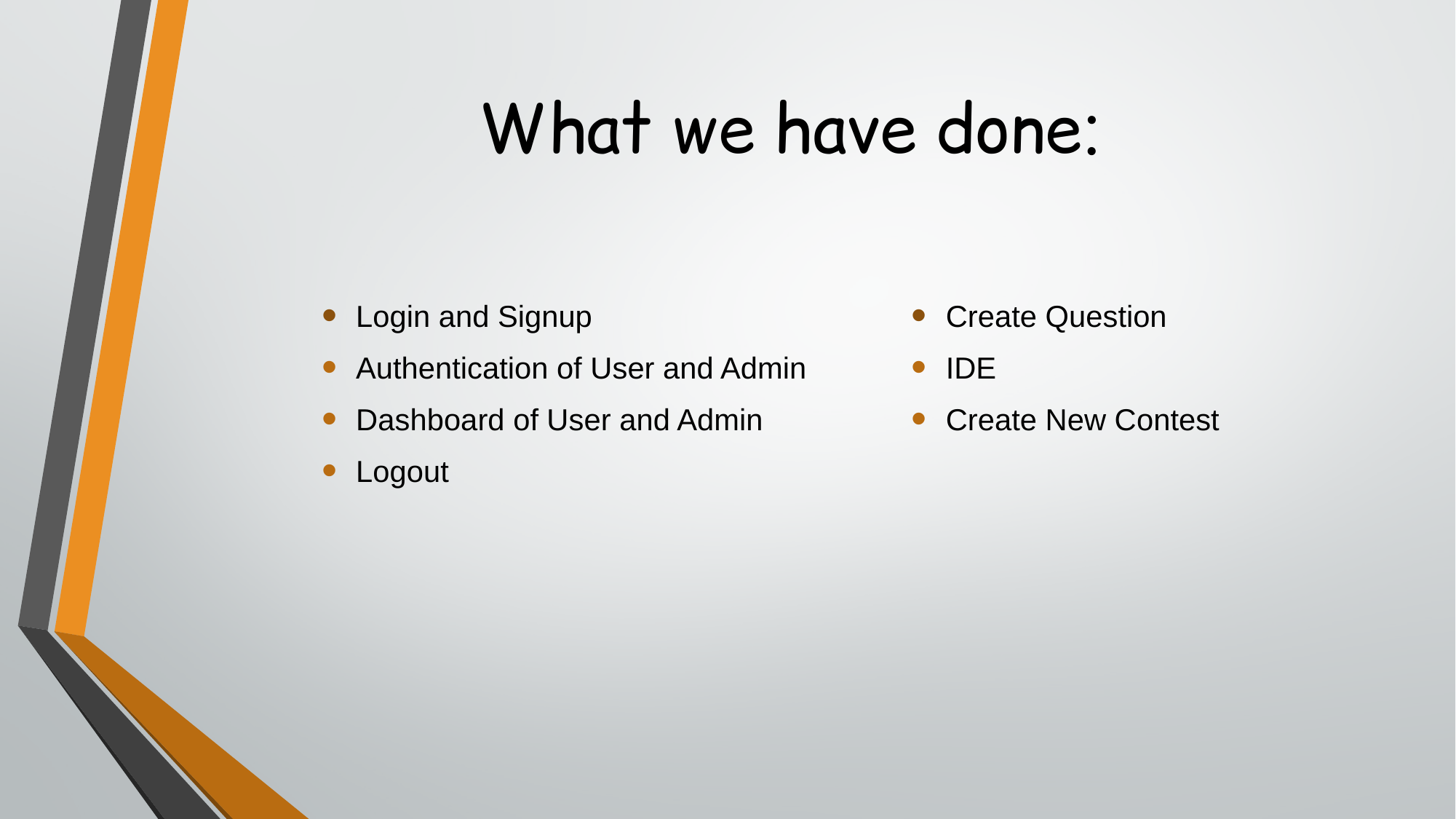

# What we have done:
Create Question
IDE
Create New Contest

Login and Signup
Authentication of User and Admin
Dashboard of User and Admin
Logout